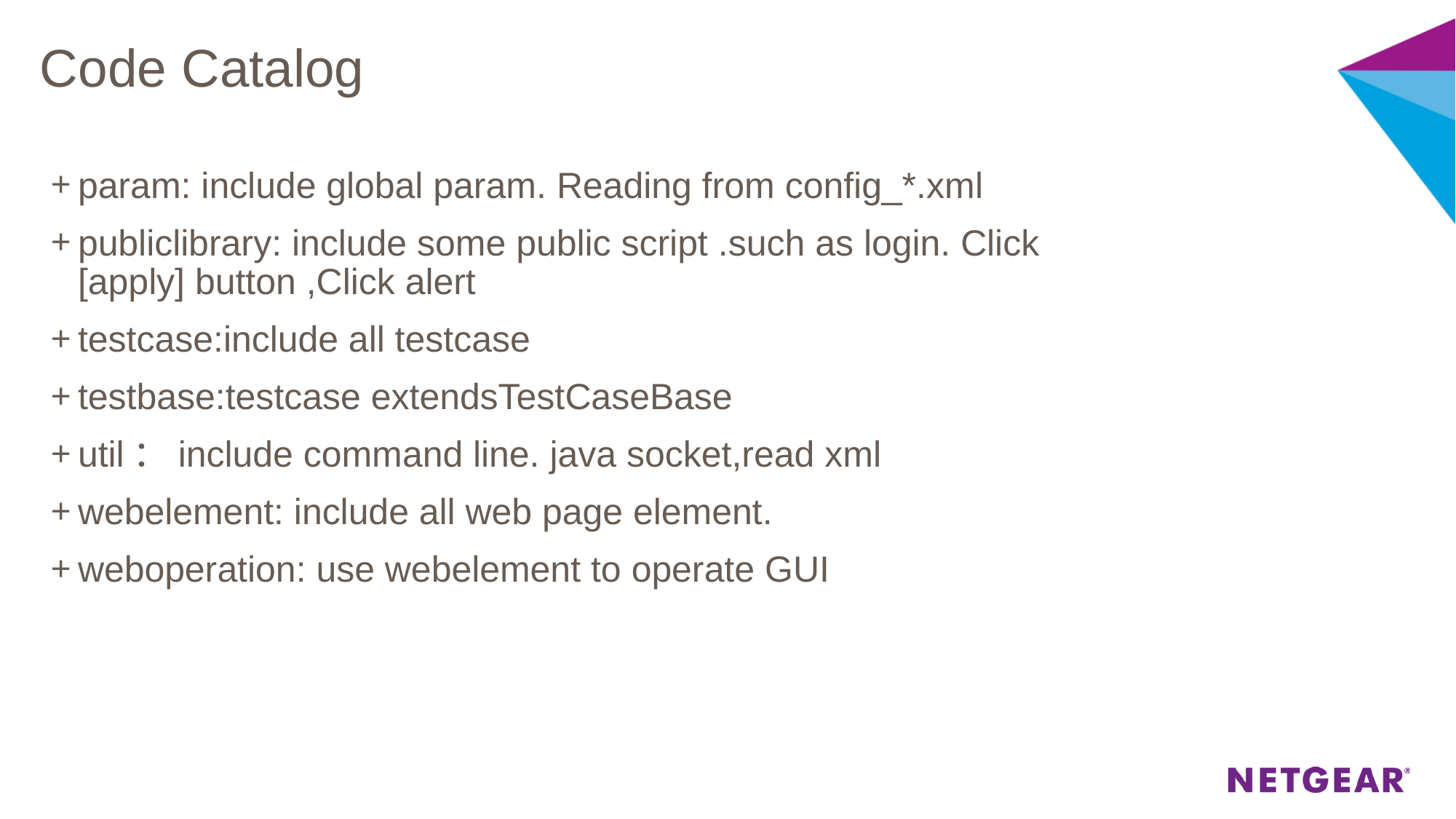

# Code Catalog
param: include global param. Reading from config_*.xml
publiclibrary: include some public script .such as login. Click [apply] button ,Click alert
testcase:include all testcase
testbase:testcase extendsTestCaseBase
util：include command line. java socket,read xml
webelement: include all web page element.
weboperation: use webelement to operate GUI